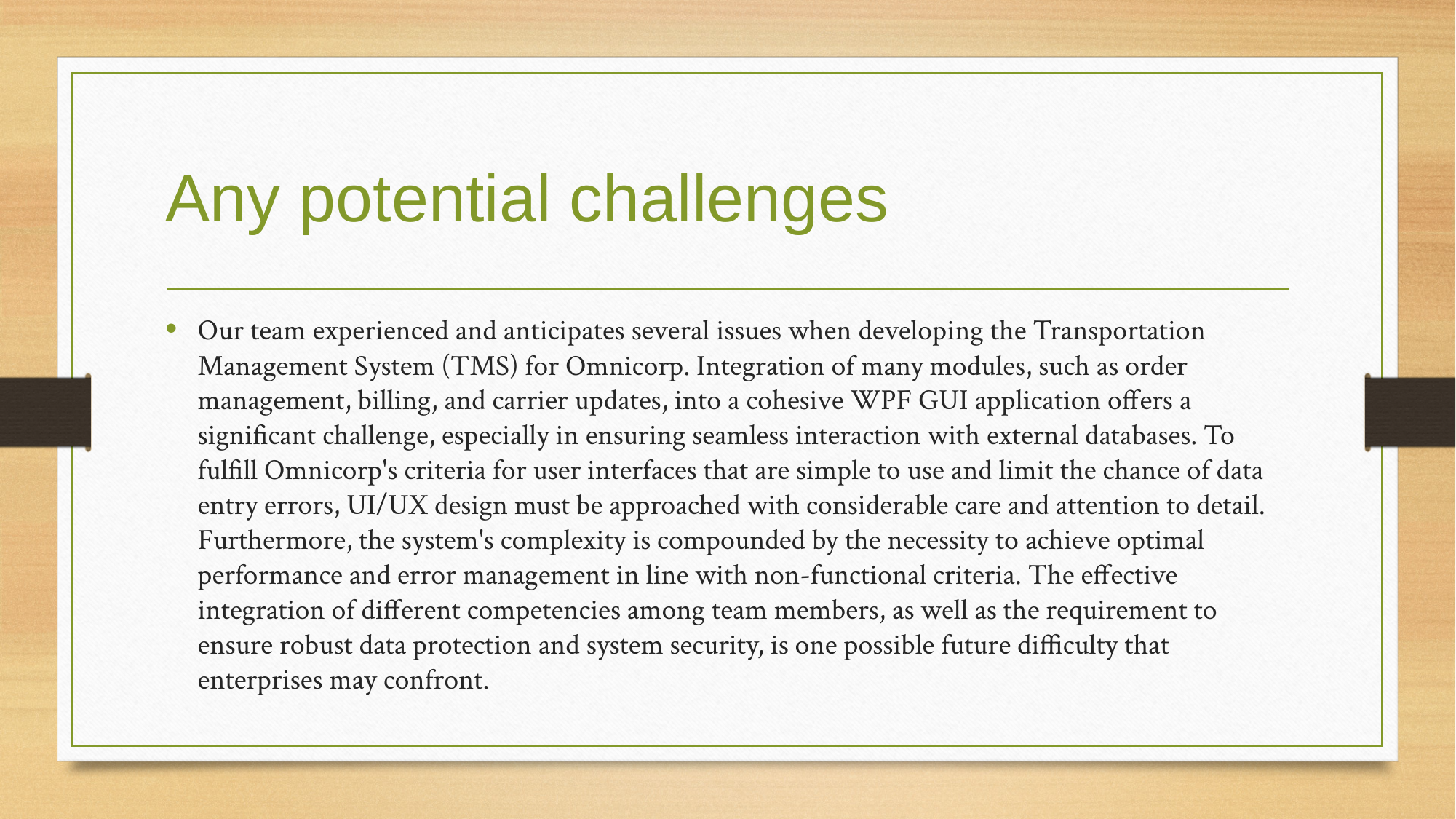

# Any potential challenges
Our team experienced and anticipates several issues when developing the Transportation Management System (TMS) for Omnicorp. Integration of many modules, such as order management, billing, and carrier updates, into a cohesive WPF GUI application offers a significant challenge, especially in ensuring seamless interaction with external databases. To fulfill Omnicorp's criteria for user interfaces that are simple to use and limit the chance of data entry errors, UI/UX design must be approached with considerable care and attention to detail. Furthermore, the system's complexity is compounded by the necessity to achieve optimal performance and error management in line with non-functional criteria. The effective integration of different competencies among team members, as well as the requirement to ensure robust data protection and system security, is one possible future difficulty that enterprises may confront.